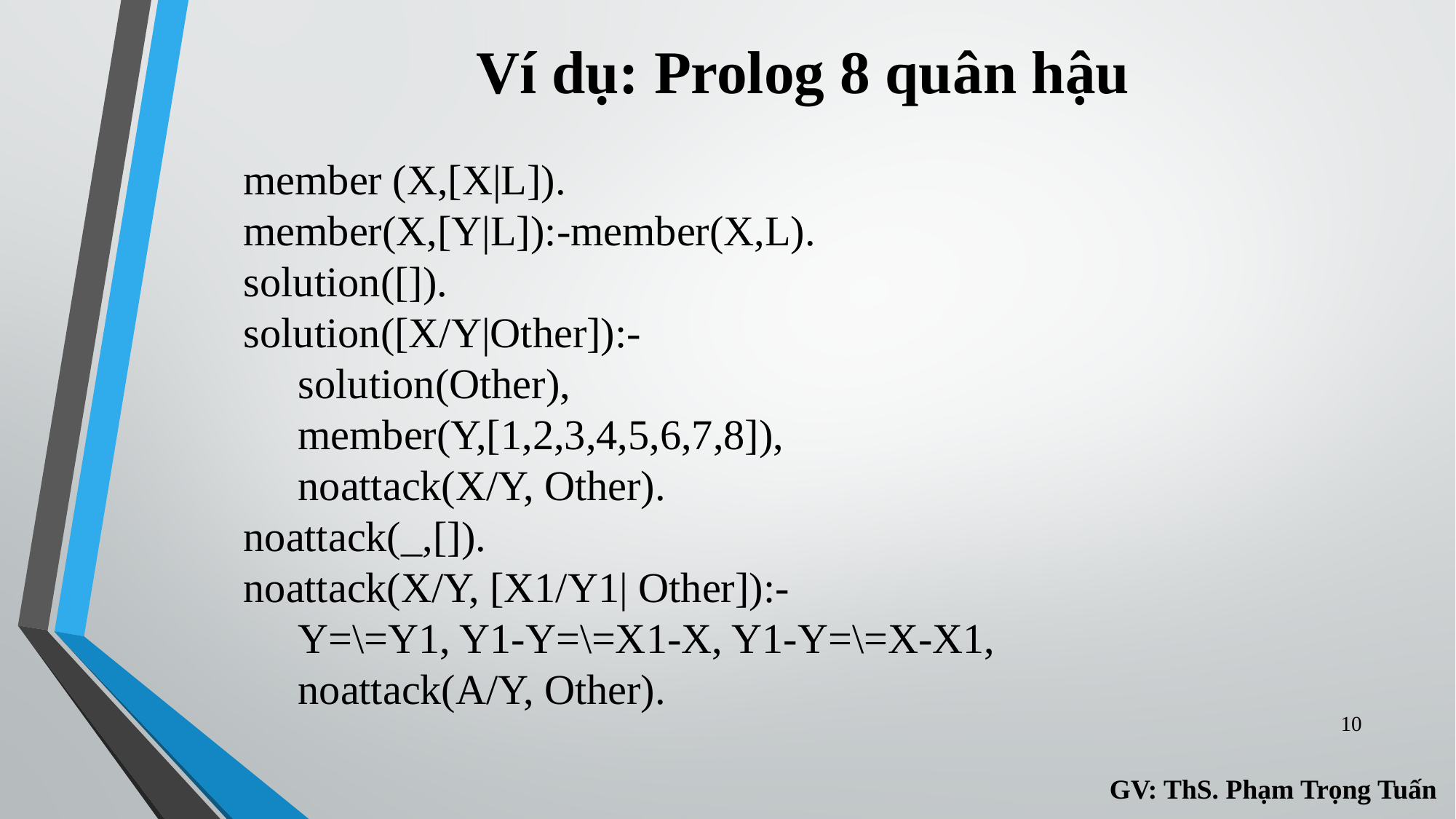

# Ví dụ: Prolog 8 quân hậu
member (X,[X|L]).
member(X,[Y|L]):-member(X,L).
solution([]).
solution([X/Y|Other]):-
solution(Other),
member(Y,[1,2,3,4,5,6,7,8]),
noattack(X/Y, Other).
noattack(_,[]).
noattack(X/Y, [X1/Y1| Other]):-
Y=\=Y1, Y1-Y=\=X1-X, Y1-Y=\=X-X1,
noattack(A/Y, Other).

10